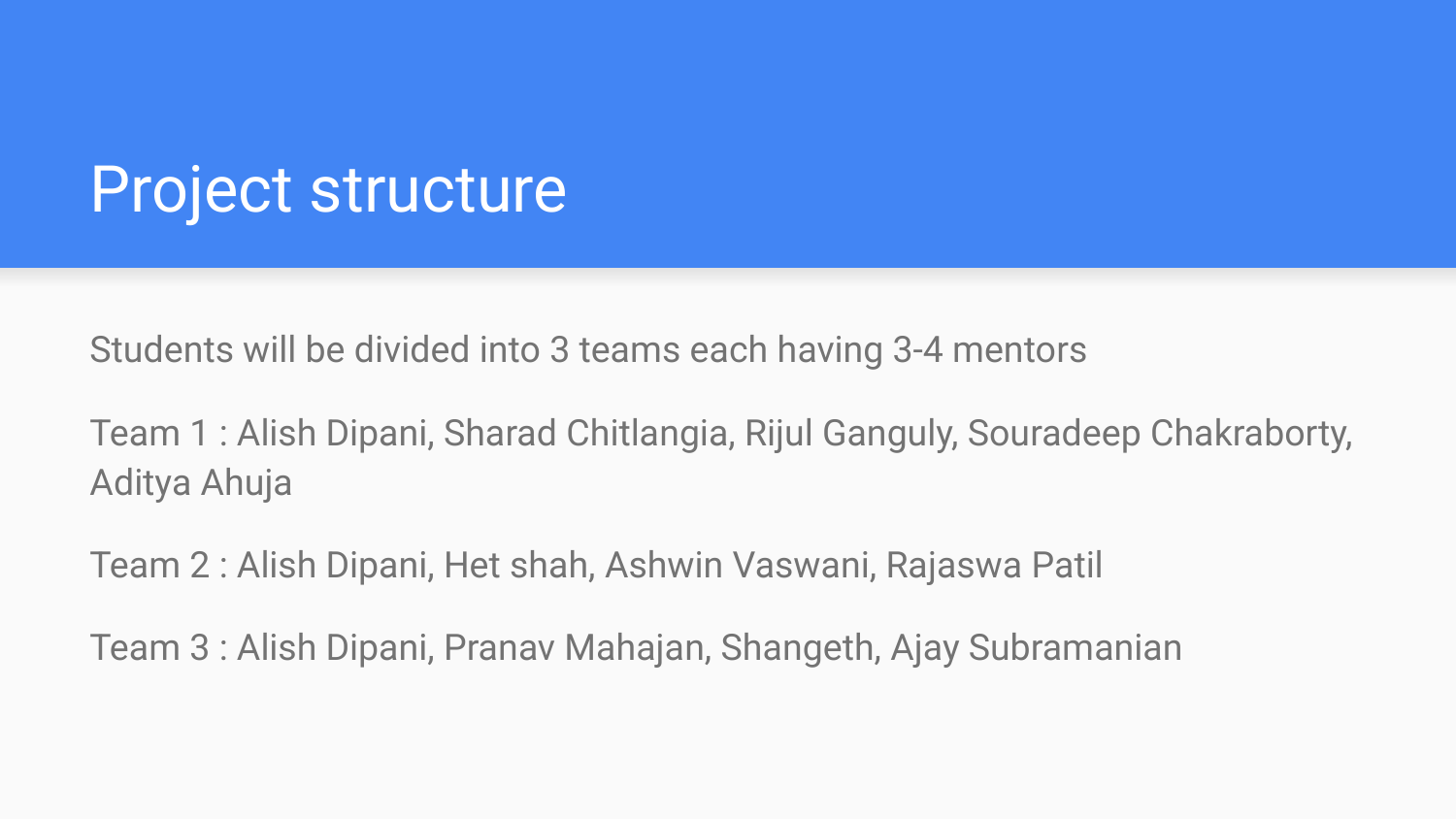

# Project structure
Students will be divided into 3 teams each having 3-4 mentors
Team 1 : Alish Dipani, Sharad Chitlangia, Rijul Ganguly, Souradeep Chakraborty, Aditya Ahuja
Team 2 : Alish Dipani, Het shah, Ashwin Vaswani, Rajaswa Patil
Team 3 : Alish Dipani, Pranav Mahajan, Shangeth, Ajay Subramanian